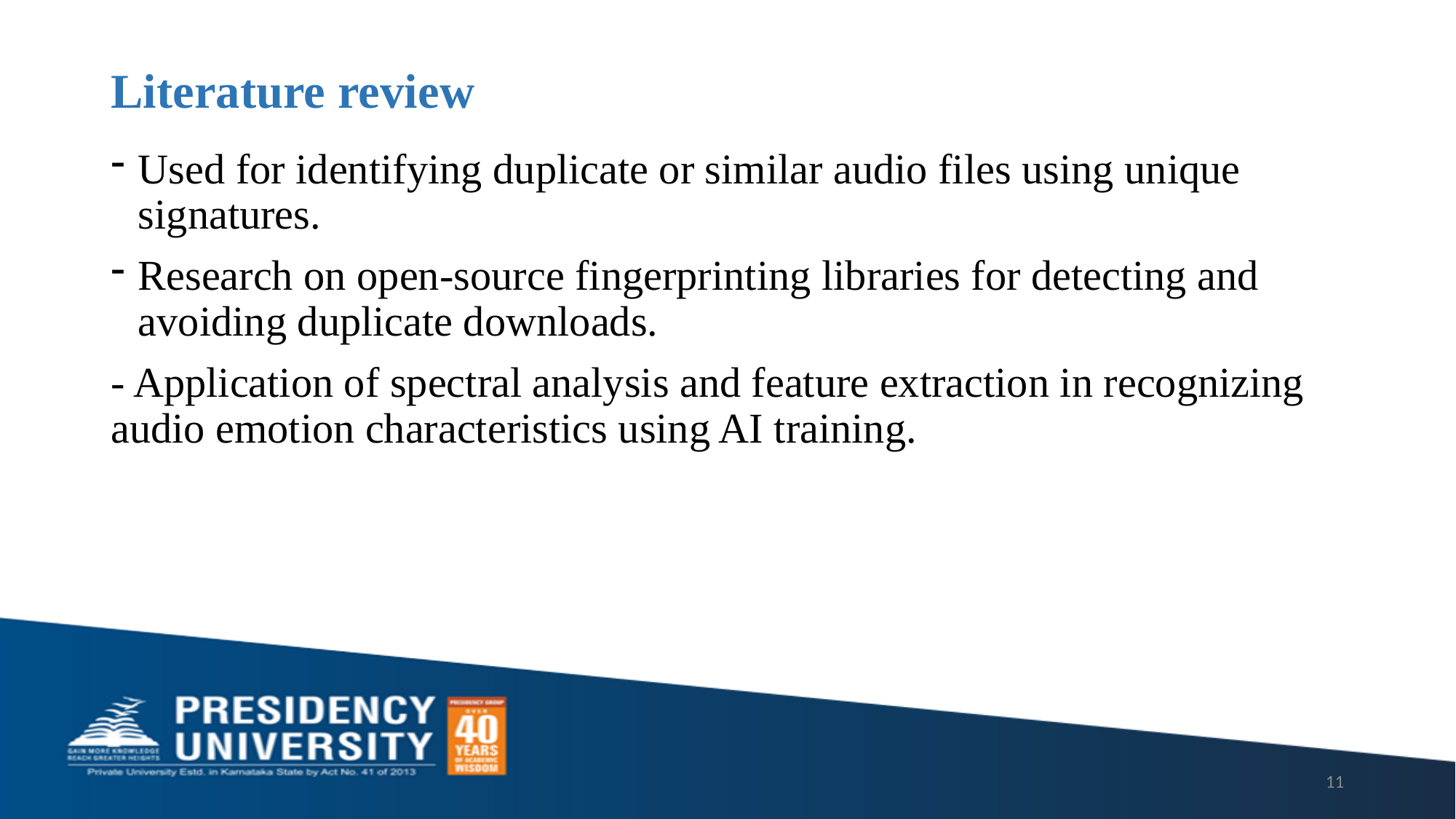

# Literature review
Used for identifying duplicate or similar audio files using unique signatures.
Research on open-source fingerprinting libraries for detecting and avoiding duplicate downloads.
- Application of spectral analysis and feature extraction in recognizing audio emotion characteristics using AI training.
11